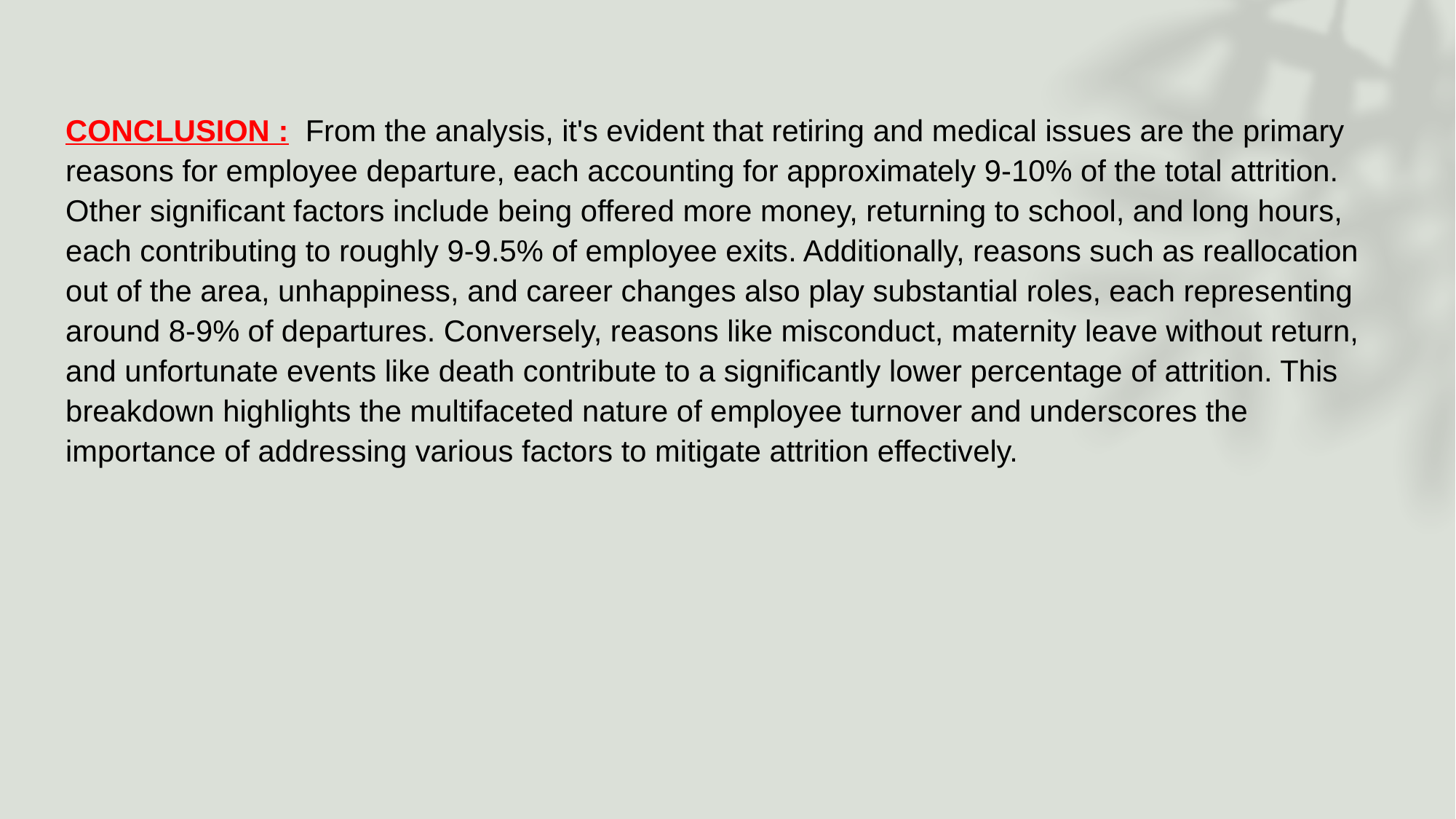

CONCLUSION :  From the analysis, it's evident that retiring and medical issues are the primary reasons for employee departure, each accounting for approximately 9-10% of the total attrition. Other significant factors include being offered more money, returning to school, and long hours, each contributing to roughly 9-9.5% of employee exits. Additionally, reasons such as reallocation out of the area, unhappiness, and career changes also play substantial roles, each representing around 8-9% of departures. Conversely, reasons like misconduct, maternity leave without return, and unfortunate events like death contribute to a significantly lower percentage of attrition. This breakdown highlights the multifaceted nature of employee turnover and underscores the importance of addressing various factors to mitigate attrition effectively.